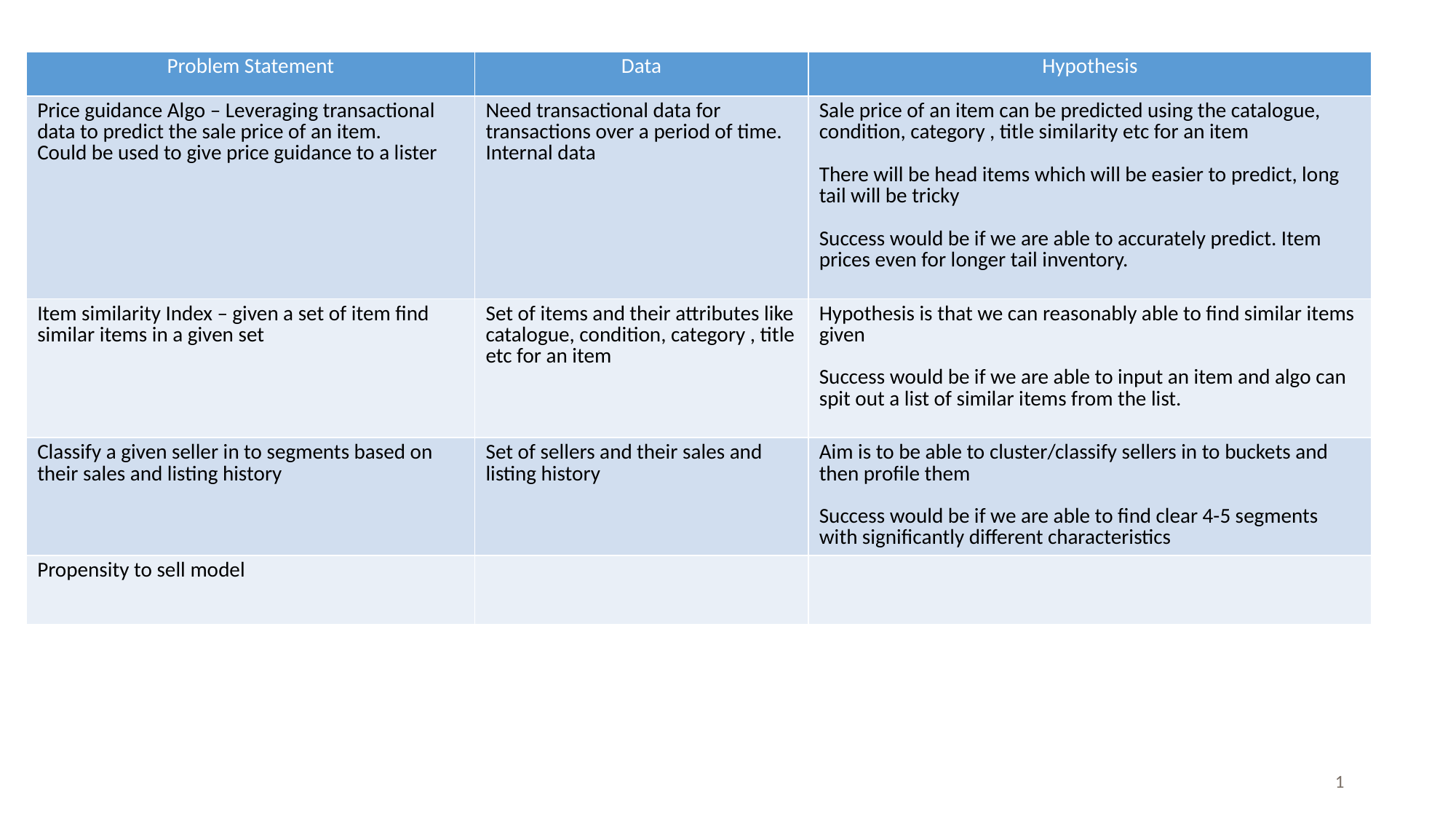

#
| Problem Statement | Data | Hypothesis |
| --- | --- | --- |
| Price guidance Algo – Leveraging transactional data to predict the sale price of an item. Could be used to give price guidance to a lister | Need transactional data for transactions over a period of time. Internal data | Sale price of an item can be predicted using the catalogue, condition, category , title similarity etc for an item There will be head items which will be easier to predict, long tail will be tricky Success would be if we are able to accurately predict. Item prices even for longer tail inventory. |
| Item similarity Index – given a set of item find similar items in a given set | Set of items and their attributes like catalogue, condition, category , title etc for an item | Hypothesis is that we can reasonably able to find similar items given Success would be if we are able to input an item and algo can spit out a list of similar items from the list. |
| Classify a given seller in to segments based on their sales and listing history | Set of sellers and their sales and listing history | Aim is to be able to cluster/classify sellers in to buckets and then profile them Success would be if we are able to find clear 4-5 segments with significantly different characteristics |
| Propensity to sell model |  |  |
1